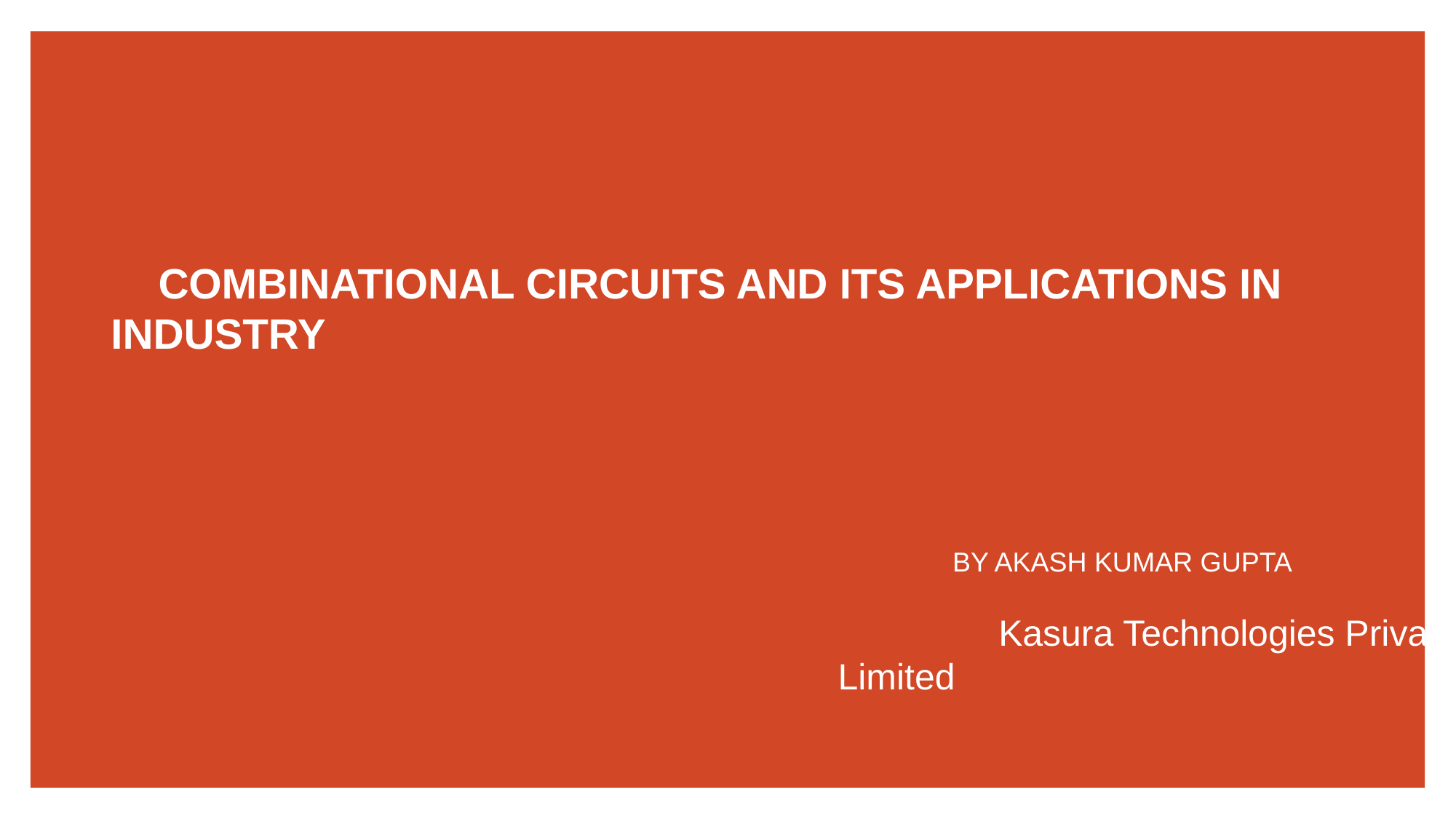

# COMBINATIONAL CIRCUITS AND ITS APPLICATIONS IN INDUSTRY
               BY AKASH KUMAR GUPTA
                                                                                                                  Kasura Technologies Private Limited